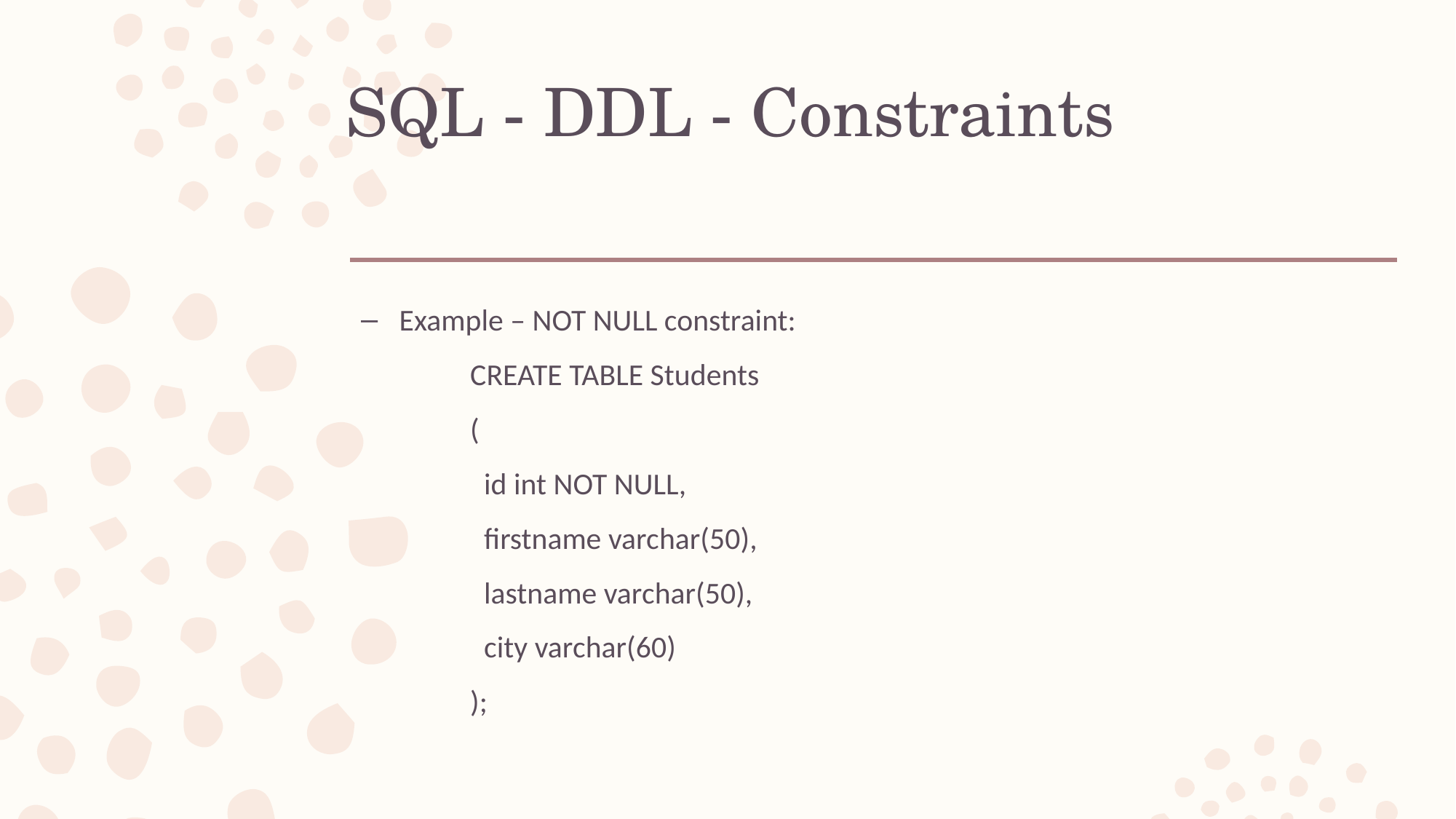

# SQL - DDL - Constraints
Example – NOT NULL constraint:
	CREATE TABLE Students
	(
	  id int NOT NULL,
	  firstname varchar(50),
	  lastname varchar(50),
	  city varchar(60)
	);